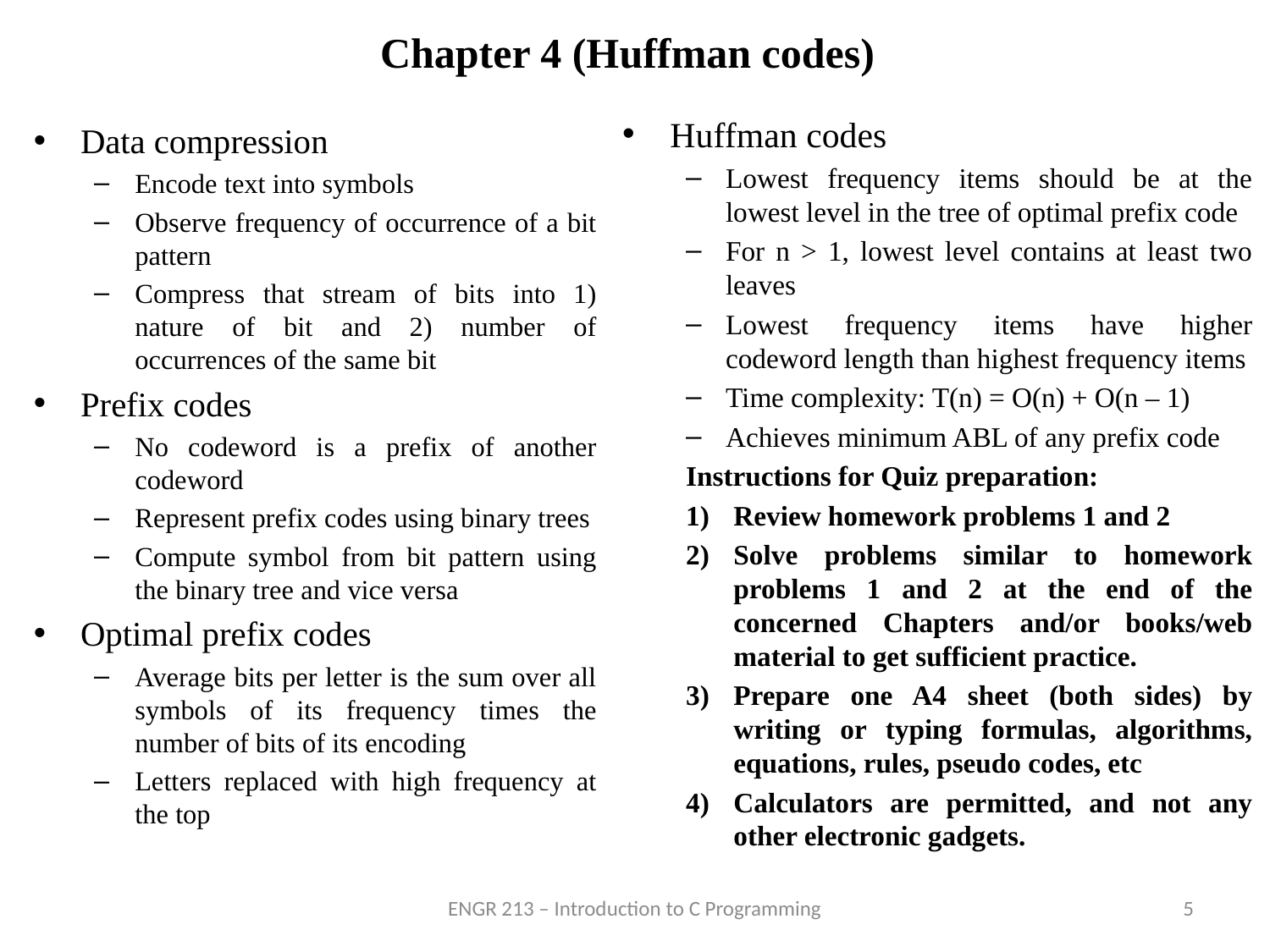

# Chapter 4 (Huffman codes)
Huffman codes
Lowest frequency items should be at the lowest level in the tree of optimal prefix code
For n > 1, lowest level contains at least two leaves
Lowest frequency items have higher codeword length than highest frequency items
Time complexity: T(n) = O(n) + O(n – 1)
Achieves minimum ABL of any prefix code
Instructions for Quiz preparation:
Review homework problems 1 and 2
Solve problems similar to homework problems 1 and 2 at the end of the concerned Chapters and/or books/web material to get sufficient practice.
Prepare one A4 sheet (both sides) by writing or typing formulas, algorithms, equations, rules, pseudo codes, etc
Calculators are permitted, and not any other electronic gadgets.

Data compression
Encode text into symbols
Observe frequency of occurrence of a bit pattern
Compress that stream of bits into 1) nature of bit and 2) number of occurrences of the same bit
Prefix codes
No codeword is a prefix of another codeword
Represent prefix codes using binary trees
Compute symbol from bit pattern using the binary tree and vice versa
Optimal prefix codes
Average bits per letter is the sum over all symbols of its frequency times the number of bits of its encoding
Letters replaced with high frequency at the top

ENGR 213 – Introduction to C Programming
5